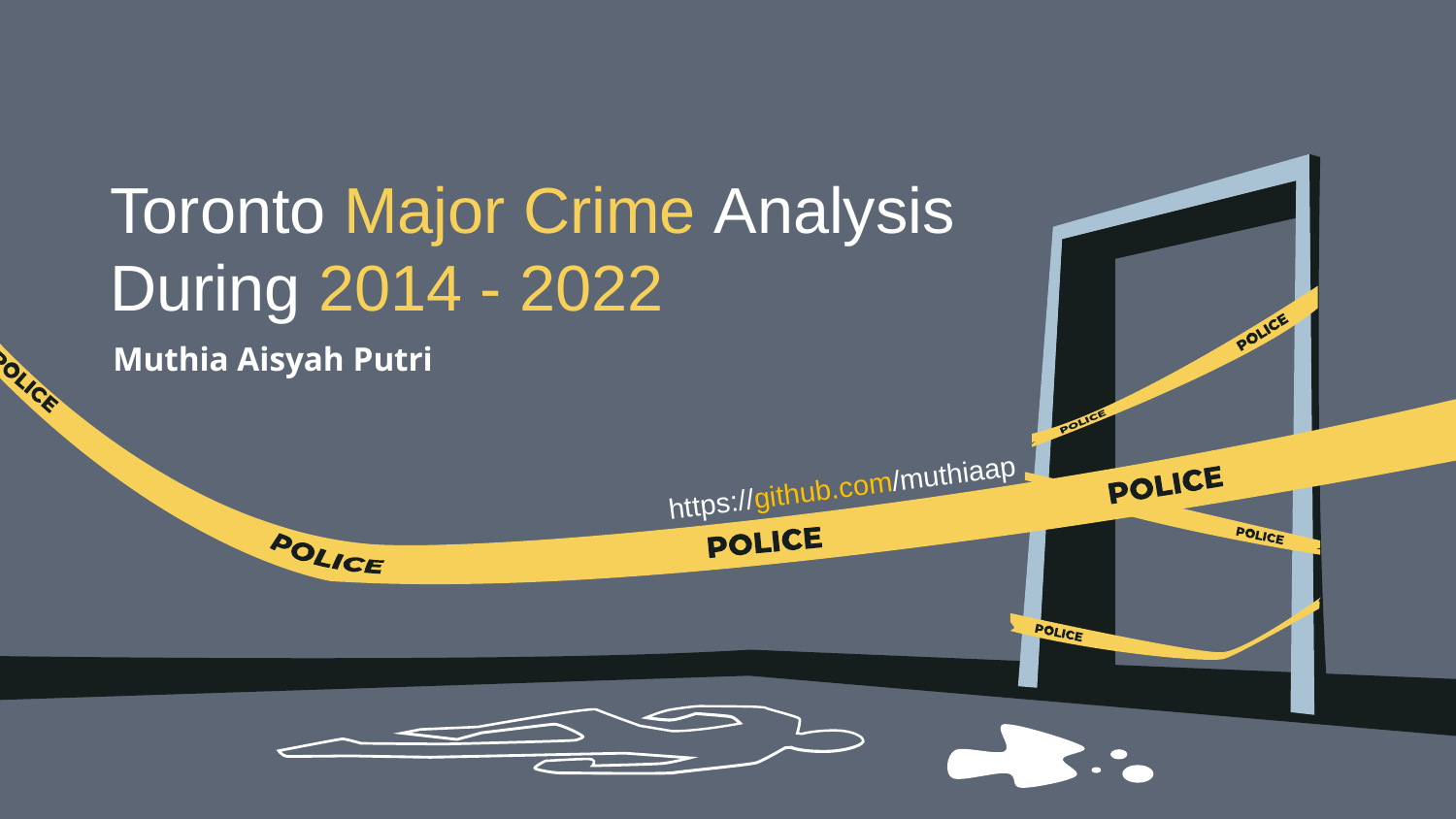

# Toronto Major Crime Analysis During 2014 - 2022
Muthia Aisyah Putri
https://github.com/muthiaap